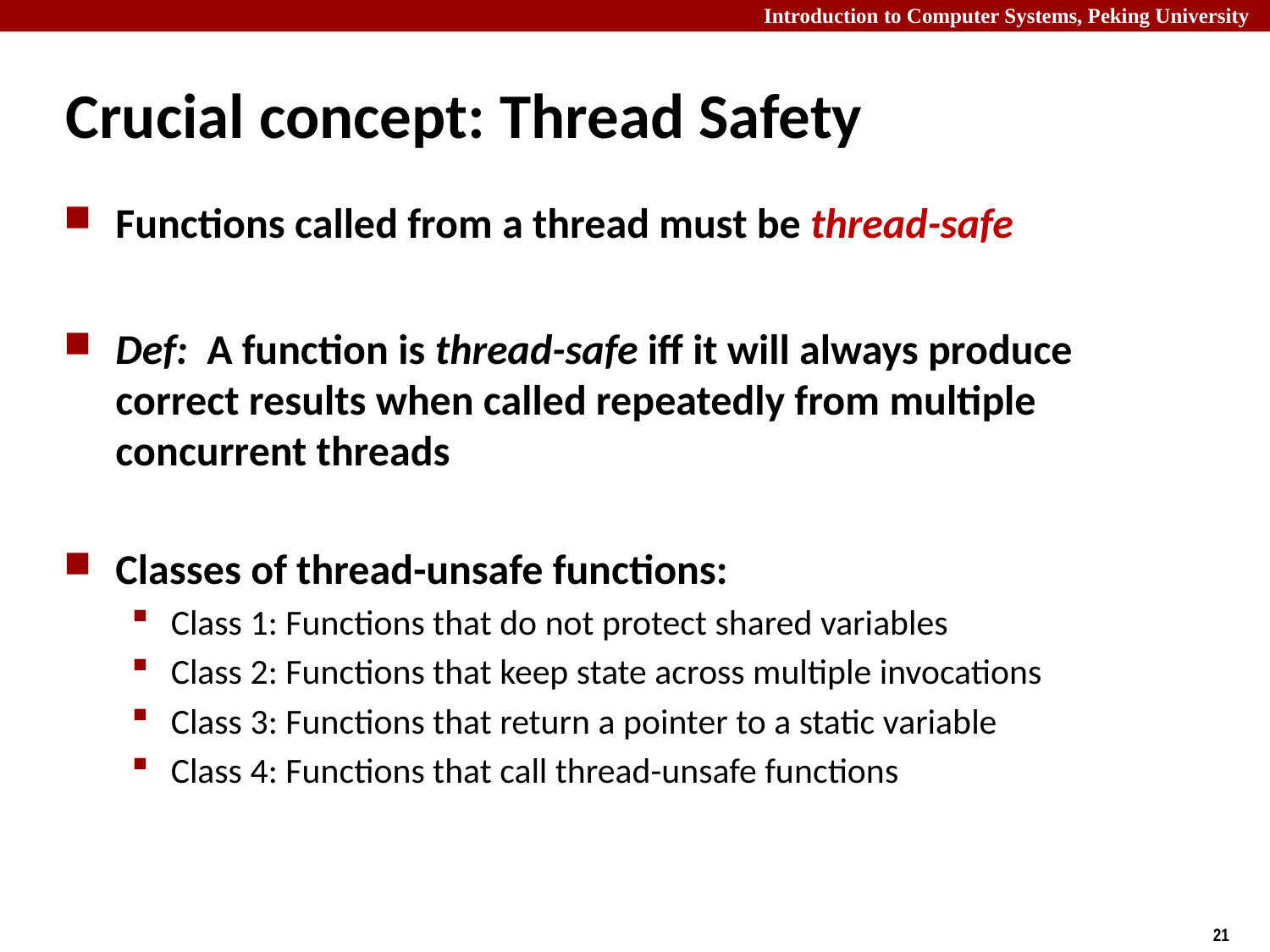

# Crucial concept: Thread Safety
Functions called from a thread must be thread-safe

Def:  A function is thread-safe iff it will always produce correct results when called repeatedly from multiple concurrent threads

Classes of thread-unsafe functions:
Class 1: Functions that do not protect shared variables
Class 2: Functions that keep state across multiple invocations
Class 3: Functions that return a pointer to a static variable
Class 4: Functions that call thread-unsafe functions